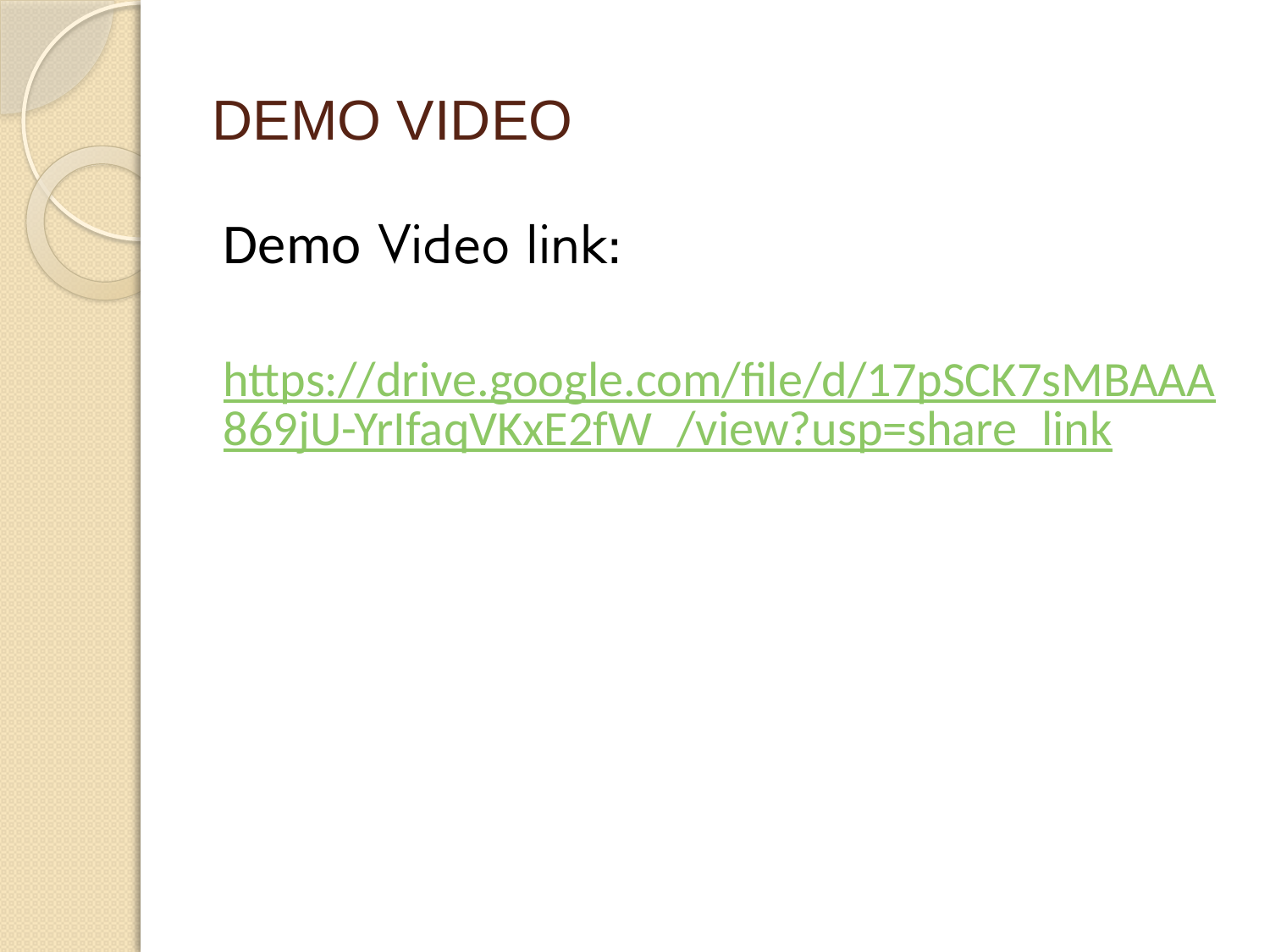

# DEMO VIDEO
Demo Video link:

https://drive.google.com/file/d/17pSCK7sMBAAA869jU-YrIfaqVKxE2fW_/view?usp=share_link